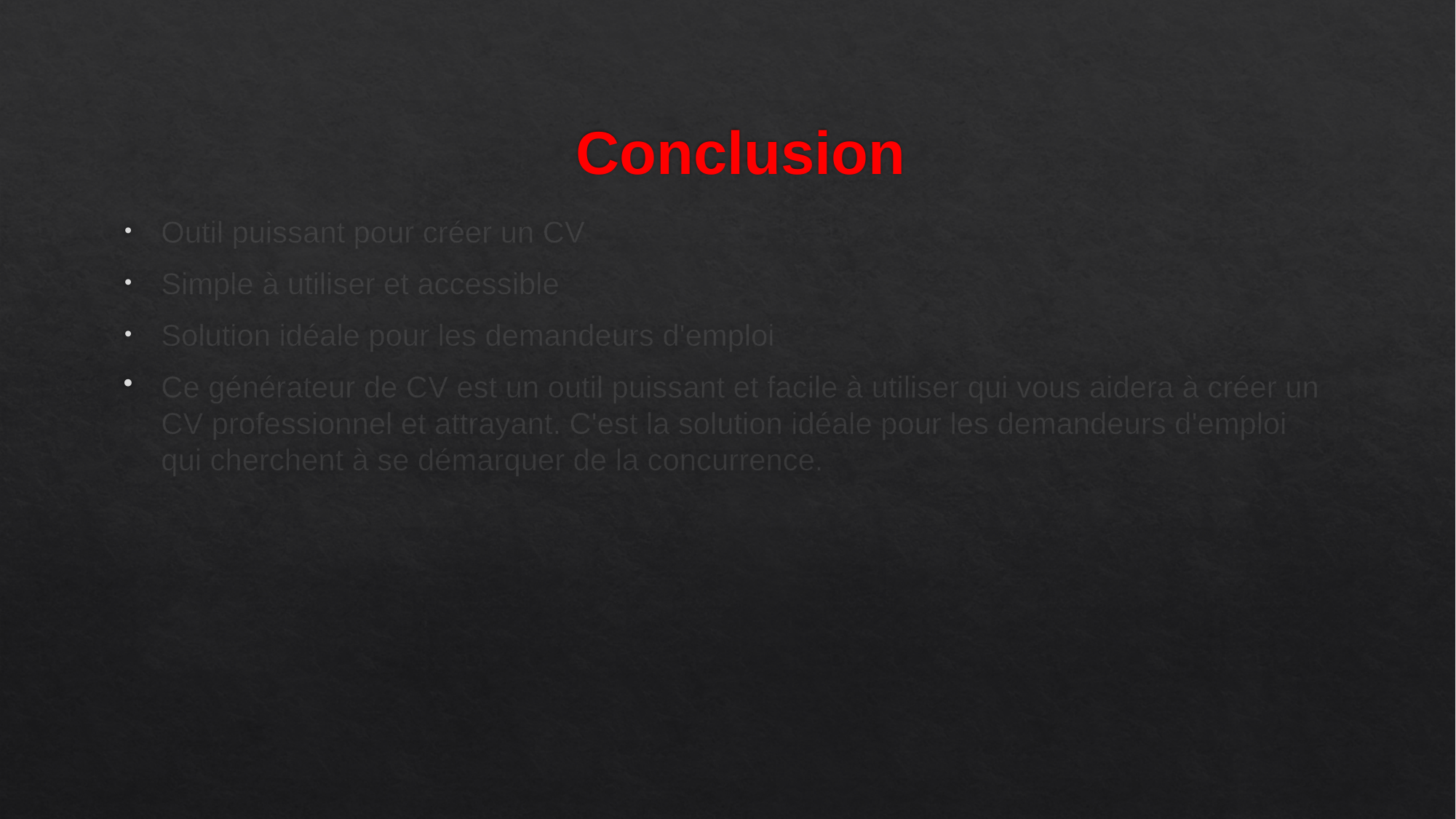

# Conclusion
Outil puissant pour créer un CV
Simple à utiliser et accessible
Solution idéale pour les demandeurs d'emploi
Ce générateur de CV est un outil puissant et facile à utiliser qui vous aidera à créer un CV professionnel et attrayant. C'est la solution idéale pour les demandeurs d'emploi qui cherchent à se démarquer de la concurrence.